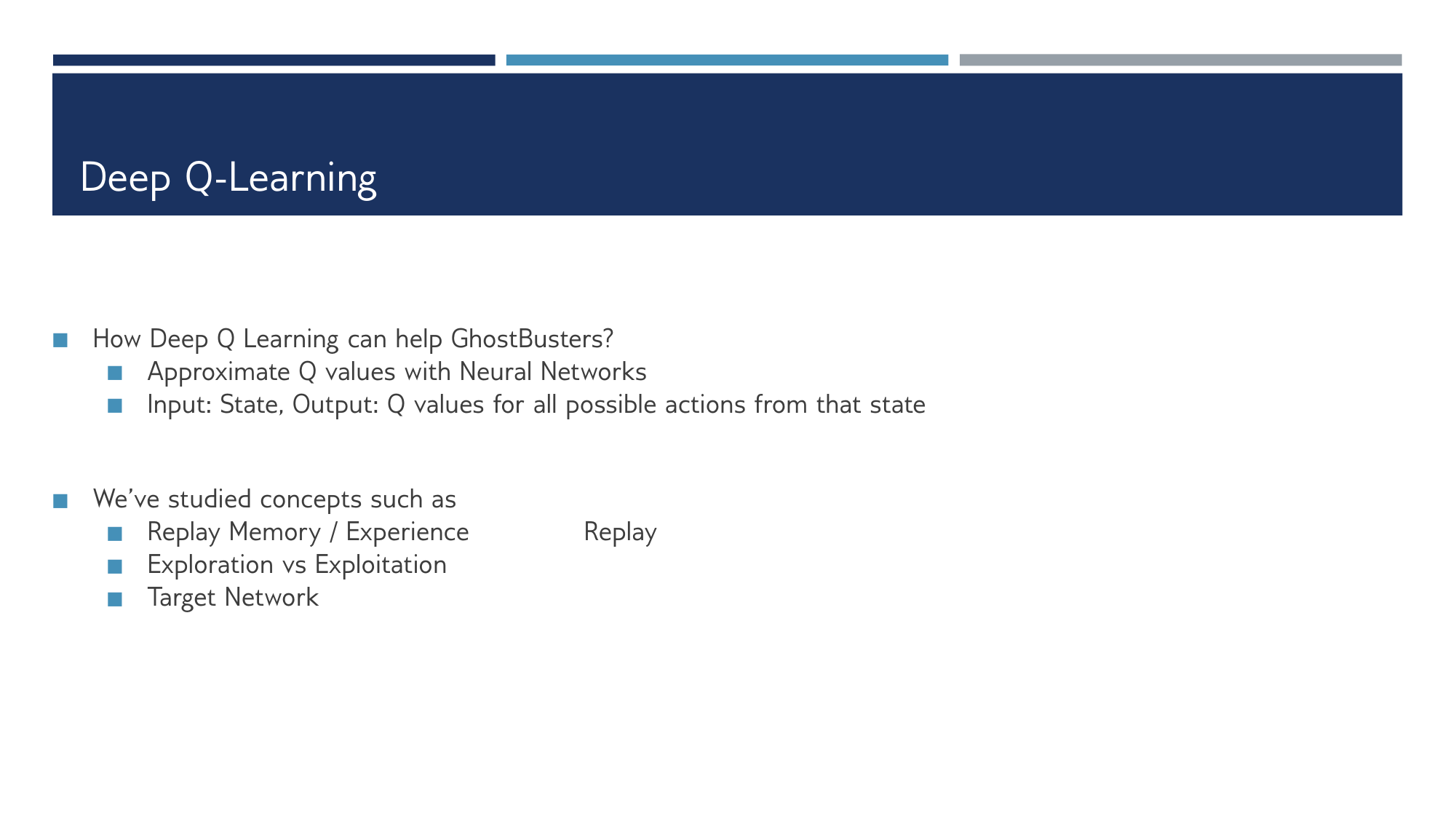

# Deep Q-Learning

How Deep Q Learning can help GhostBusters?
Approximate Q values with Neural Networks
Input: State, Output: Q values for all possible actions from that state

We’ve studied concepts such as
Replay Memory / Experience 	Replay
Exploration vs Exploitation
Target Network